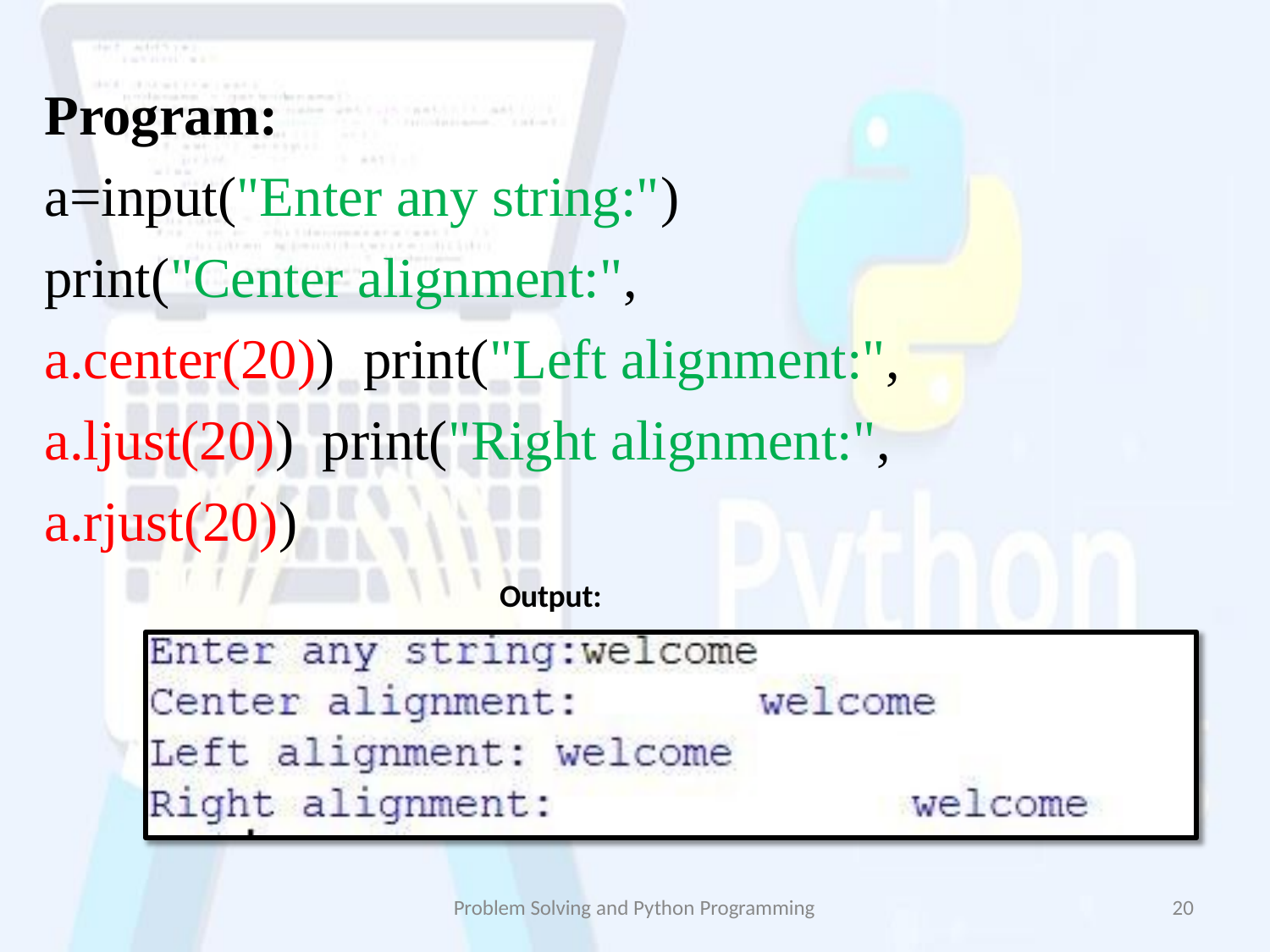

# Program:
a=input("Enter any string:")  print("Center alignment:", a.center(20))  print("Left alignment:", a.ljust(20))  print("Right alignment:", a.rjust(20))
Output:

Problem Solving and Python Programming
20